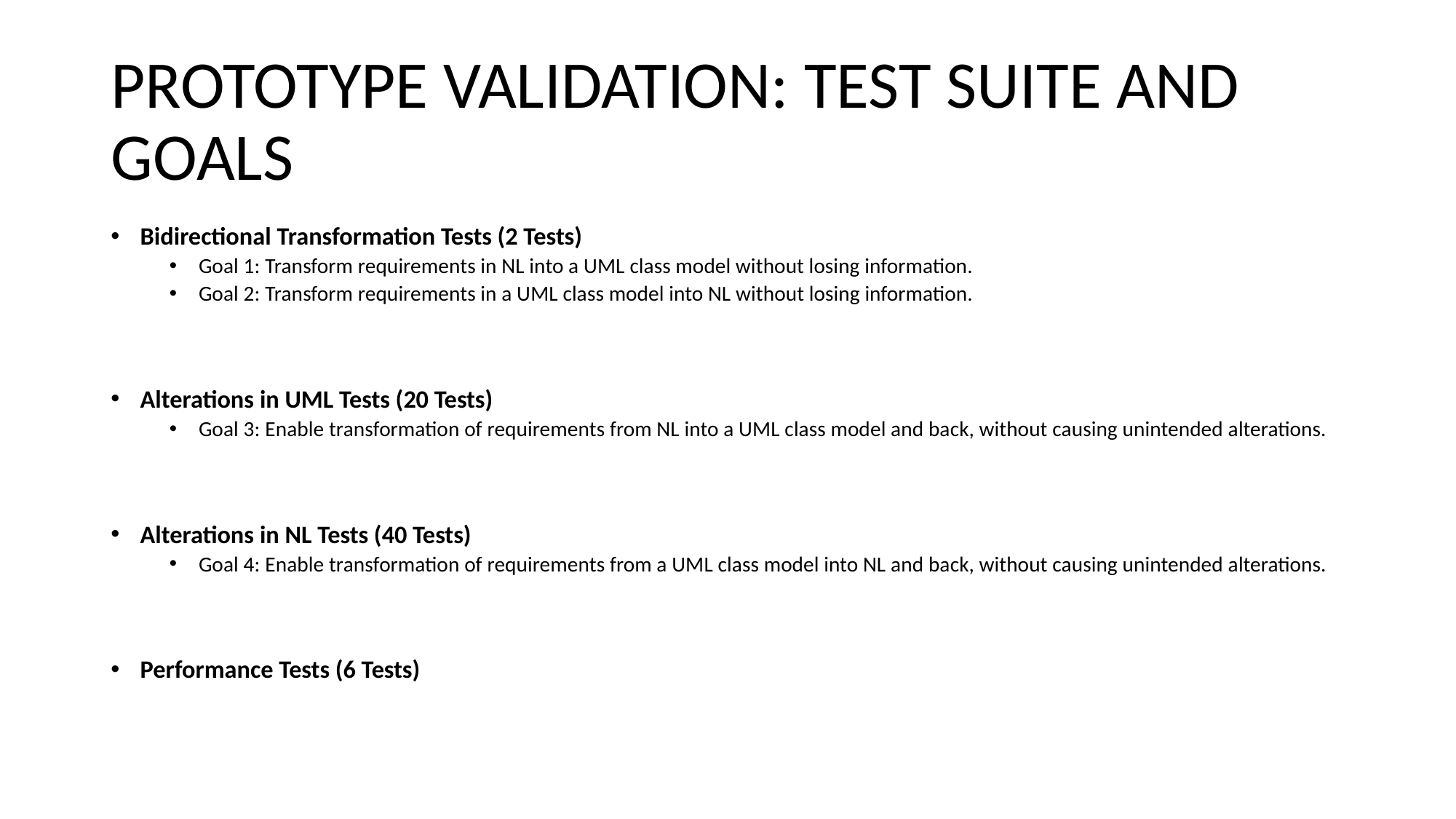

# PROTOTYPE VALIDATION: TEST SUITE AND GOALS
Bidirectional Transformation Tests (2 Tests)
Goal 1: Transform requirements in NL into a UML class model without losing information.
Goal 2: Transform requirements in a UML class model into NL without losing information.

Alterations in UML Tests (20 Tests)
Goal 3: Enable transformation of requirements from NL into a UML class model and back, without causing unintended alterations.

Alterations in NL Tests (40 Tests)
Goal 4: Enable transformation of requirements from a UML class model into NL and back, without causing unintended alterations.

Performance Tests (6 Tests)